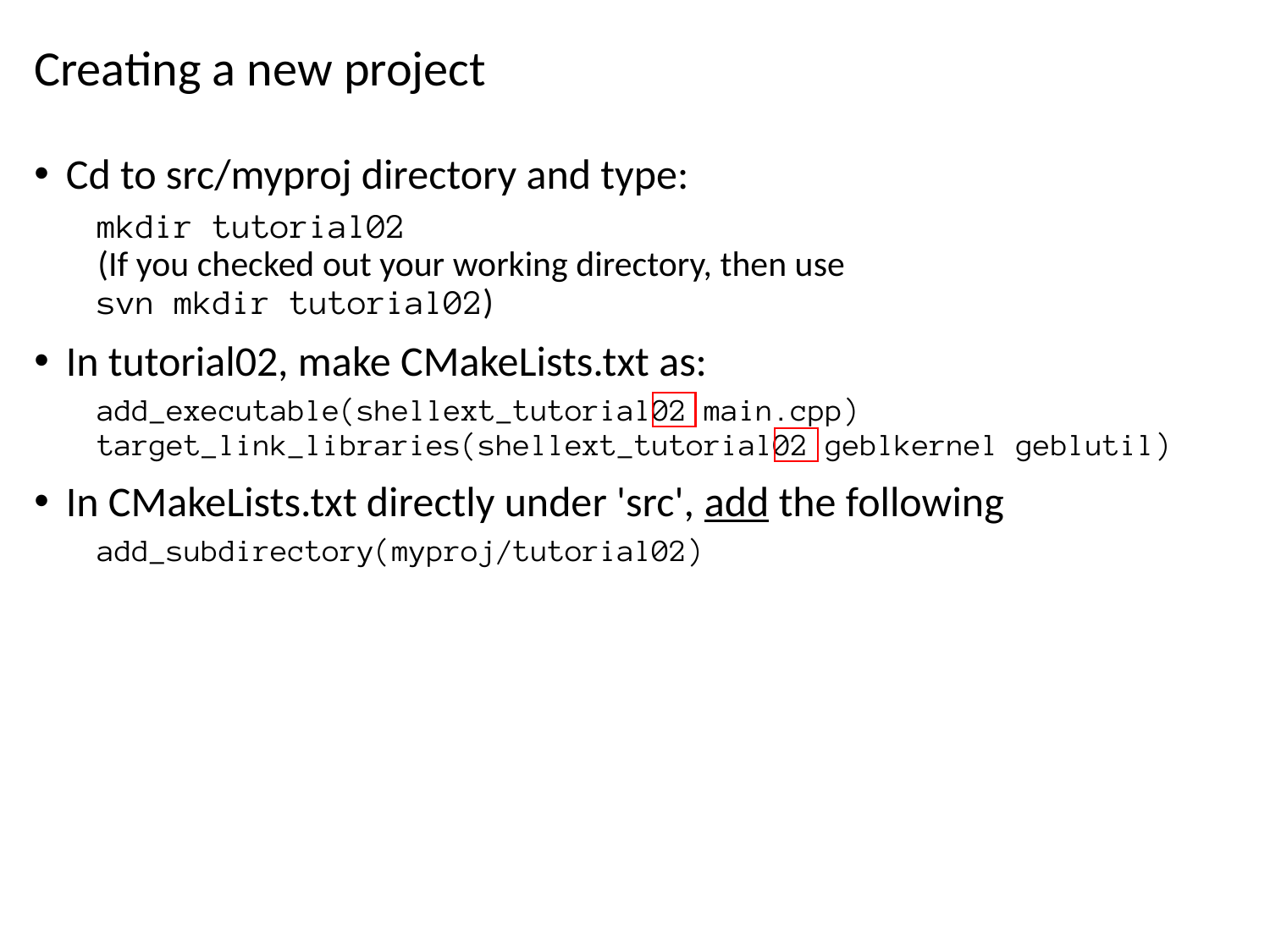

# Creating a new project
Cd to src/myproj directory and type:
mkdir tutorial02
(If you checked out your working directory, then use
svn mkdir tutorial02)
In tutorial02, make CMakeLists.txt as:
add_executable(shellext_tutorial02 main.cpp)
target_link_libraries(shellext_tutorial02 geblkernel geblutil)
In CMakeLists.txt directly under 'src', add the following
add_subdirectory(myproj/tutorial02)